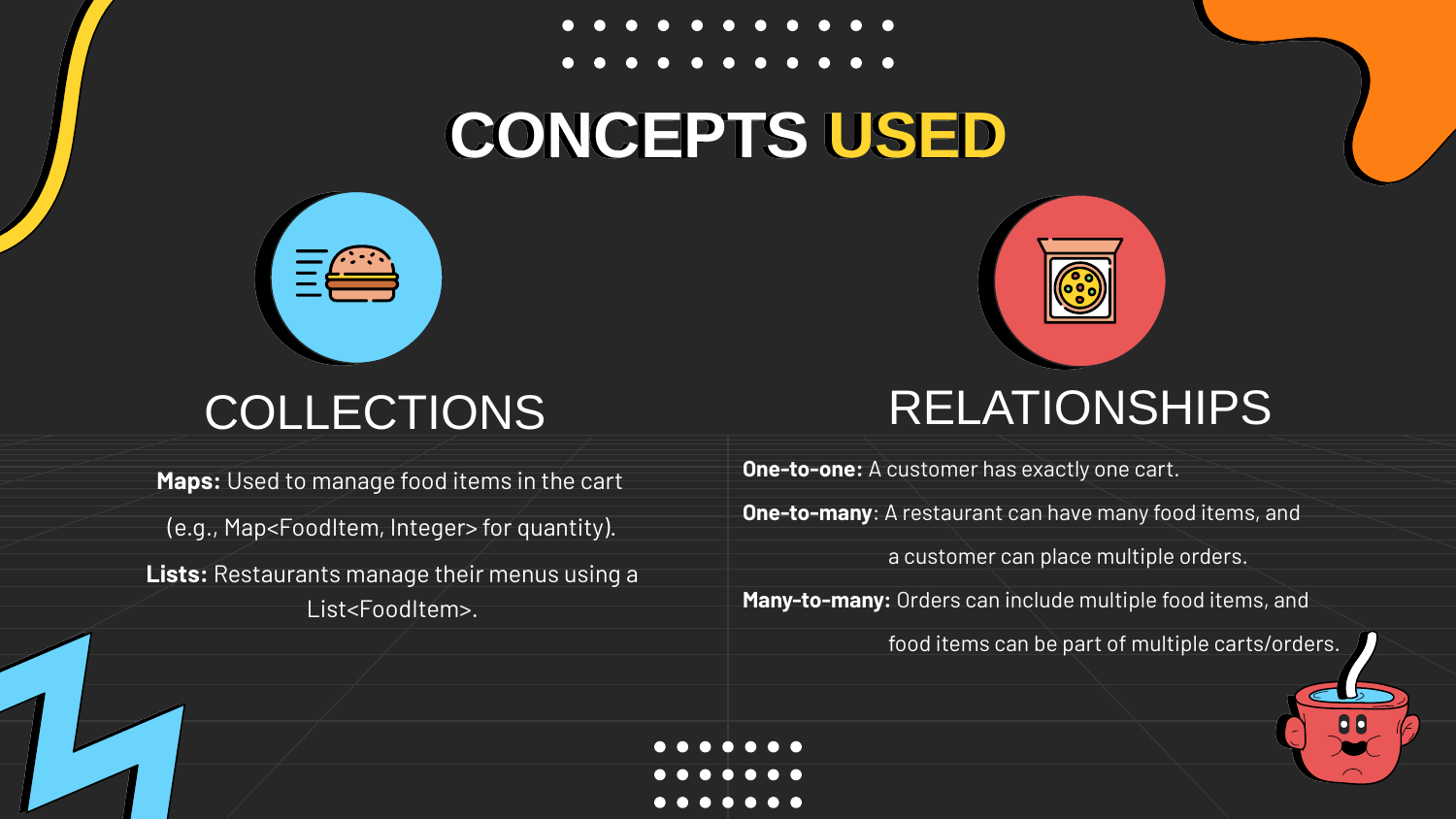

# CONCEPTS USED

RELATIONSHIPS
COLLECTIONS
One-to-one: A customer has exactly one cart.
One-to-many: A restaurant can have many food items, and
	a customer can place multiple orders.
Many-to-many: Orders can include multiple food items, and
	food items can be part of multiple carts/orders.
Maps: Used to manage food items in the cart
(e.g., Map<FoodItem, Integer> for quantity).
Lists: Restaurants manage their menus using a List<FoodItem>.